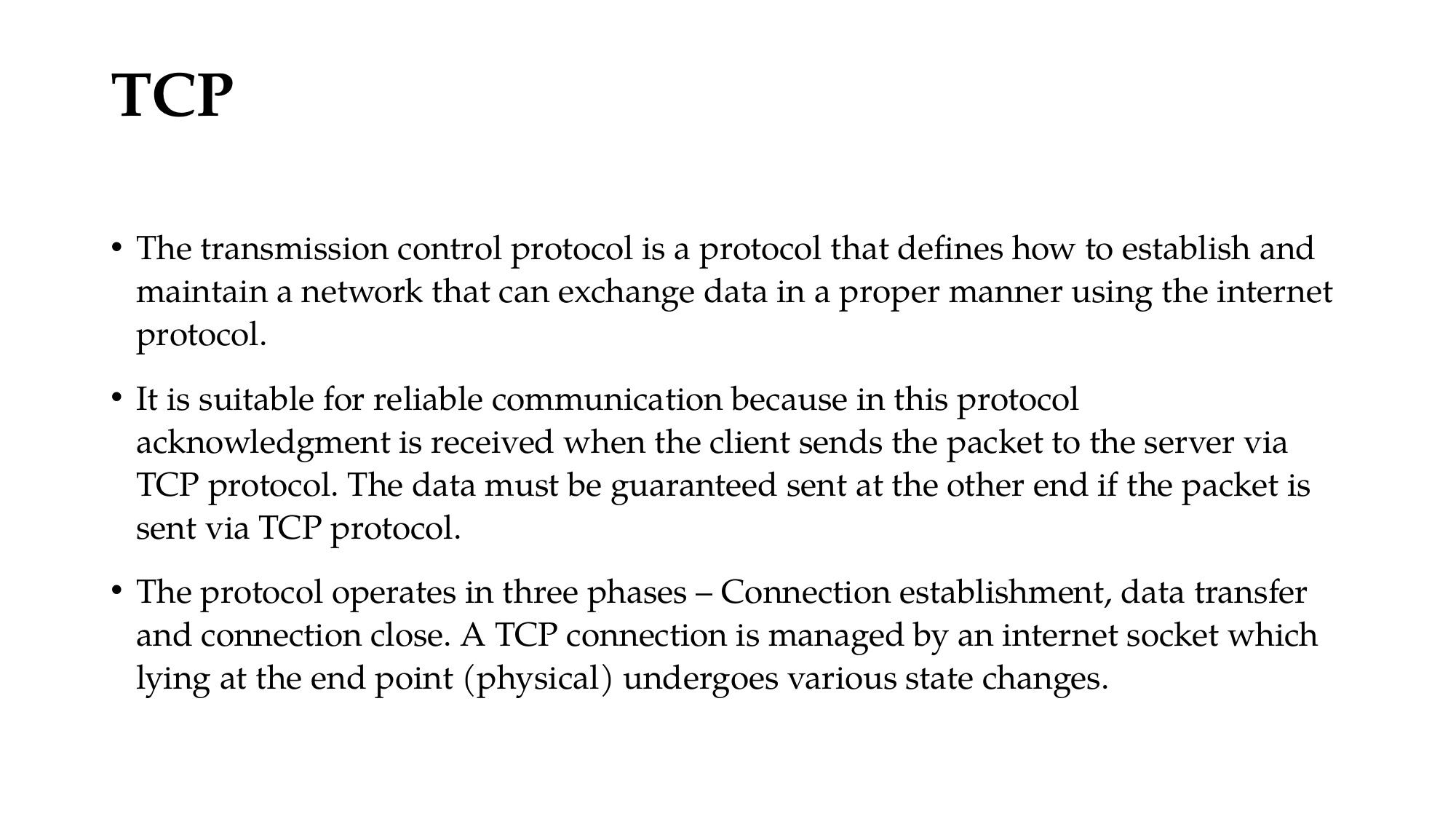

# TCP
The transmission control protocol is a protocol that defines how to establish and maintain a network that can exchange data in a proper manner using the internet protocol.
It is suitable for reliable communication because in this protocol  acknowledgment is received when the client sends the packet to the server via TCP protocol. The data must be guaranteed sent at the other end if the packet is sent via TCP protocol.
The protocol operates in three phases – Connection establishment, data transfer and connection close. A TCP connection is managed by an internet socket which lying at the end point (physical) undergoes various state changes.